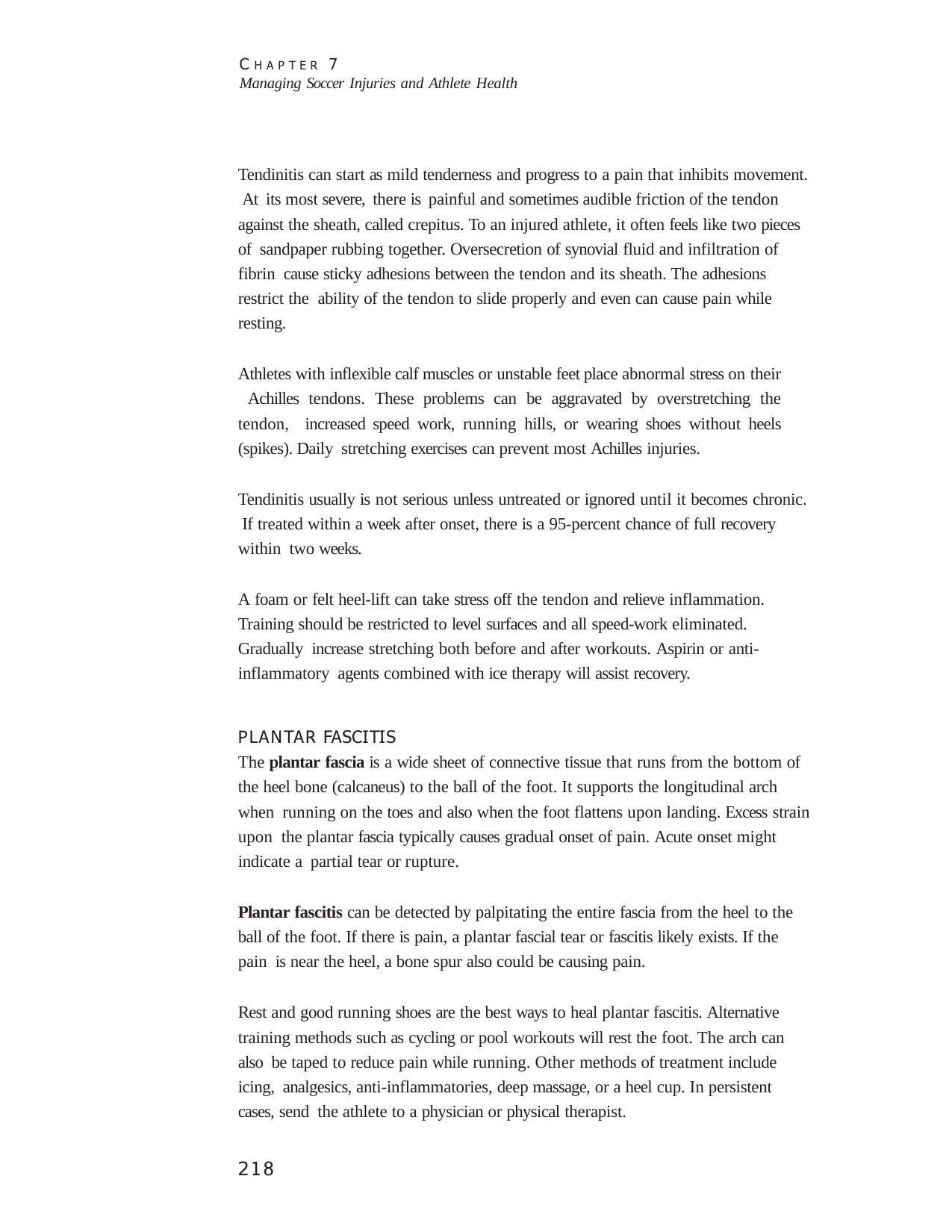

C H A P T E R   7
Managing Soccer Injuries and Athlete Health
Tendinitis can start as mild tenderness and progress to a pain that inhibits movement.  At its most severe, there is painful and sometimes audible friction of the tendon  against the sheath, called crepitus. To an injured athlete, it often feels like two pieces of  sandpaper rubbing together. Oversecretion of synovial fluid and infiltration of fibrin  cause sticky adhesions between the tendon and its sheath. The adhesions restrict the  ability of the tendon to slide properly and even can cause pain while resting.

Athletes with inflexible calf muscles or unstable feet place abnormal stress on their  Achilles tendons. These problems can be aggravated by overstretching the tendon,  increased speed work, running hills, or wearing shoes without heels (spikes). Daily  stretching exercises can prevent most Achilles injuries.

Tendinitis usually is not serious unless untreated or ignored until it becomes chronic.  If treated within a week after onset, there is a 95-percent chance of full recovery within  two weeks.

A foam or felt heel-lift can take stress off the tendon and relieve inflammation.  Training should be restricted to level surfaces and all speed-work eliminated. Gradually  increase stretching both before and after workouts. Aspirin or anti-inflammatory  agents combined with ice therapy will assist recovery.

PLANTAR FASCITIS
The plantar fascia is a wide sheet of connective tissue that runs from the bottom of  the heel bone (calcaneus) to the ball of the foot. It supports the longitudinal arch when  running on the toes and also when the foot flattens upon landing. Excess strain upon  the plantar fascia typically causes gradual onset of pain. Acute onset might indicate a  partial tear or rupture.

Plantar fascitis can be detected by palpitating the entire fascia from the heel to the  ball of the foot. If there is pain, a plantar fascial tear or fascitis likely exists. If the pain  is near the heel, a bone spur also could be causing pain.

Rest and good running shoes are the best ways to heal plantar fascitis. Alternative  training methods such as cycling or pool workouts will rest the foot. The arch can also  be taped to reduce pain while running. Other methods of treatment include icing,  analgesics, anti-inflammatories, deep massage, or a heel cup. In persistent cases, send  the athlete to a physician or physical therapist.
218